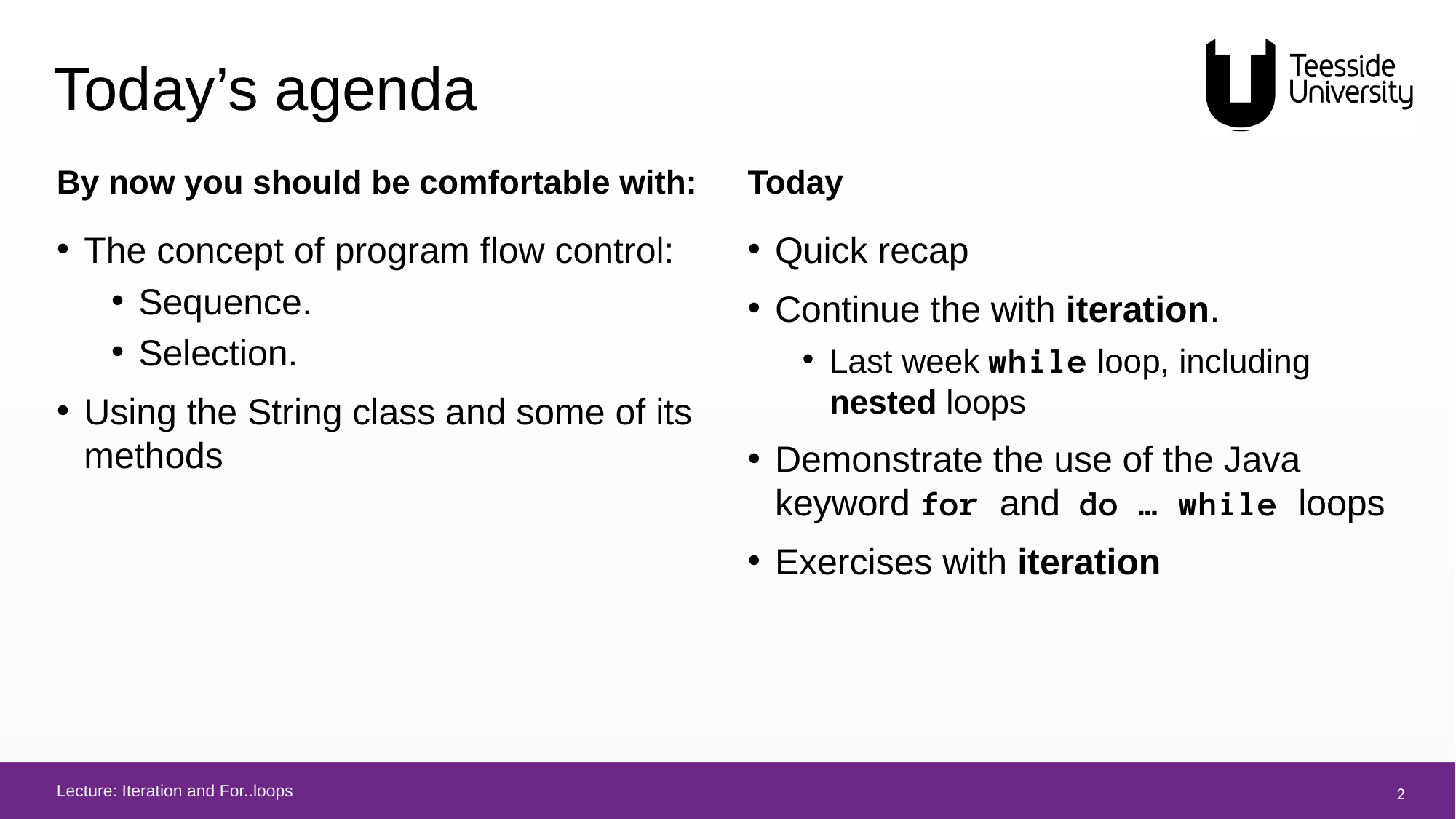

# Today’s agenda
By now you should be comfortable with:
Today
The concept of program flow control:
Sequence.
Selection.
Using the String class and some of its methods
Quick recap
Continue the with iteration.
Last week while loop, including nested loops
Demonstrate the use of the Java keyword for and do … while loops
Exercises with iteration
Lecture: Iteration and For..loops